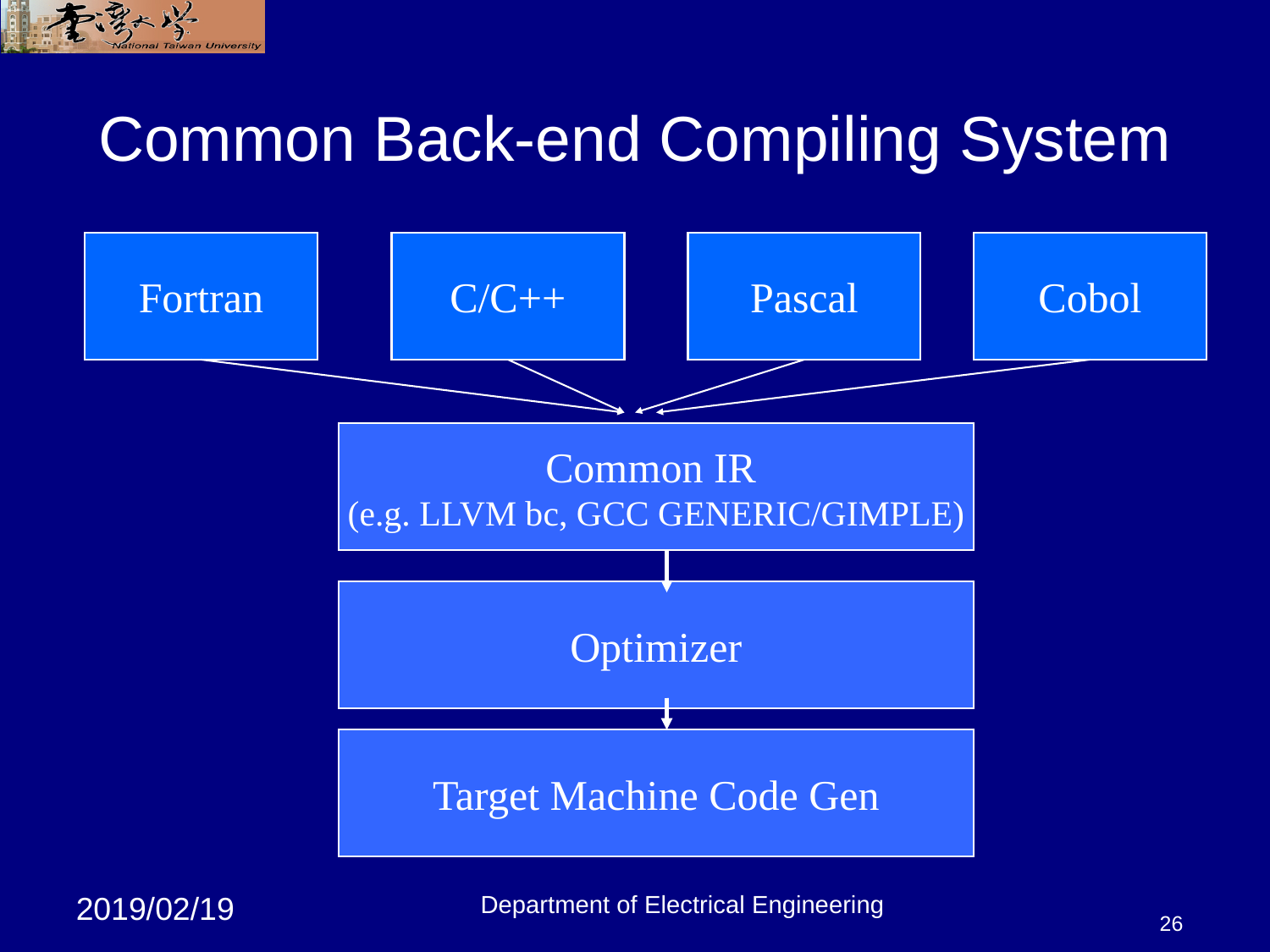

26
# Common Back-end Compiling System
Fortran
C/C++
Pascal
Cobol

Common IR
(e.g. LLVM bc, GCC GENERIC/GIMPLE)

Optimizer

Target Machine Code Gen
Department of Electrical Engineering